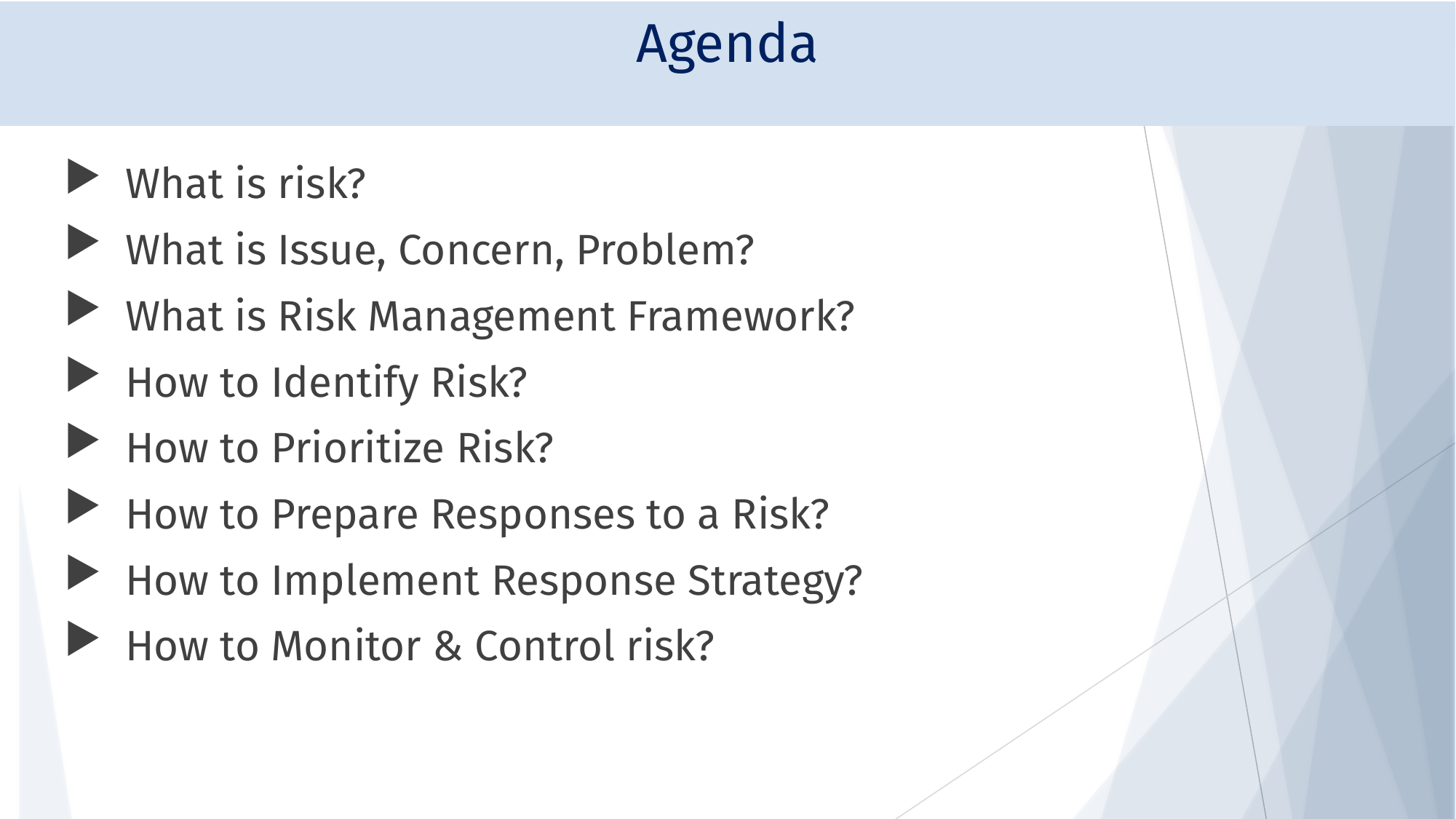

# Agenda
What is risk?
What is Issue, Concern, Problem?
What is Risk Management Framework?
How to Identify Risk?
How to Prioritize Risk?
How to Prepare Responses to a Risk?
How to Implement Response Strategy?
How to Monitor & Control risk?